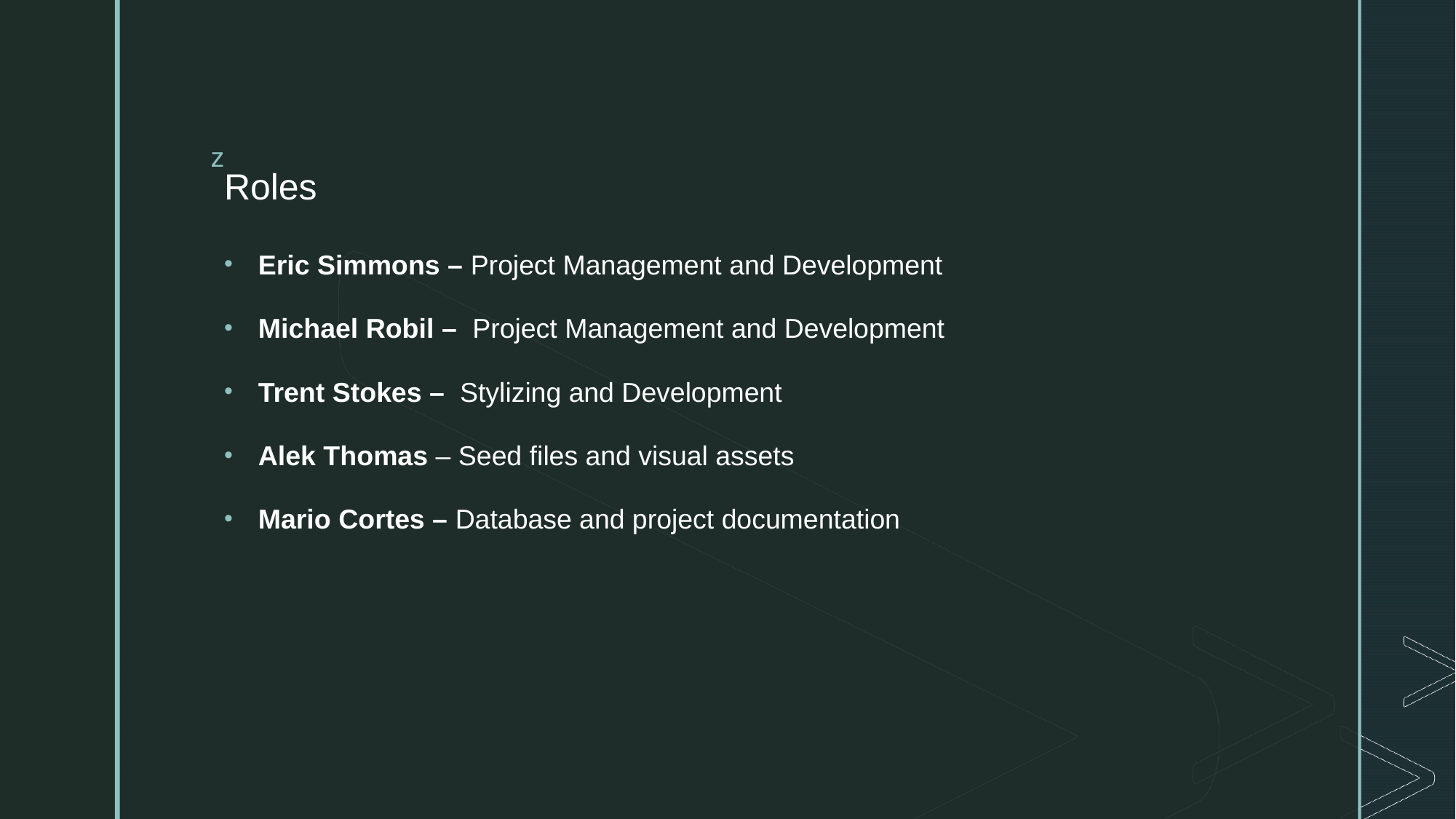

# Roles
Eric Simmons – Project Management and Development
Michael Robil –  Project Management and Development
Trent Stokes –  Stylizing and Development
Alek Thomas – Seed files and visual assets
Mario Cortes – Database and project documentation